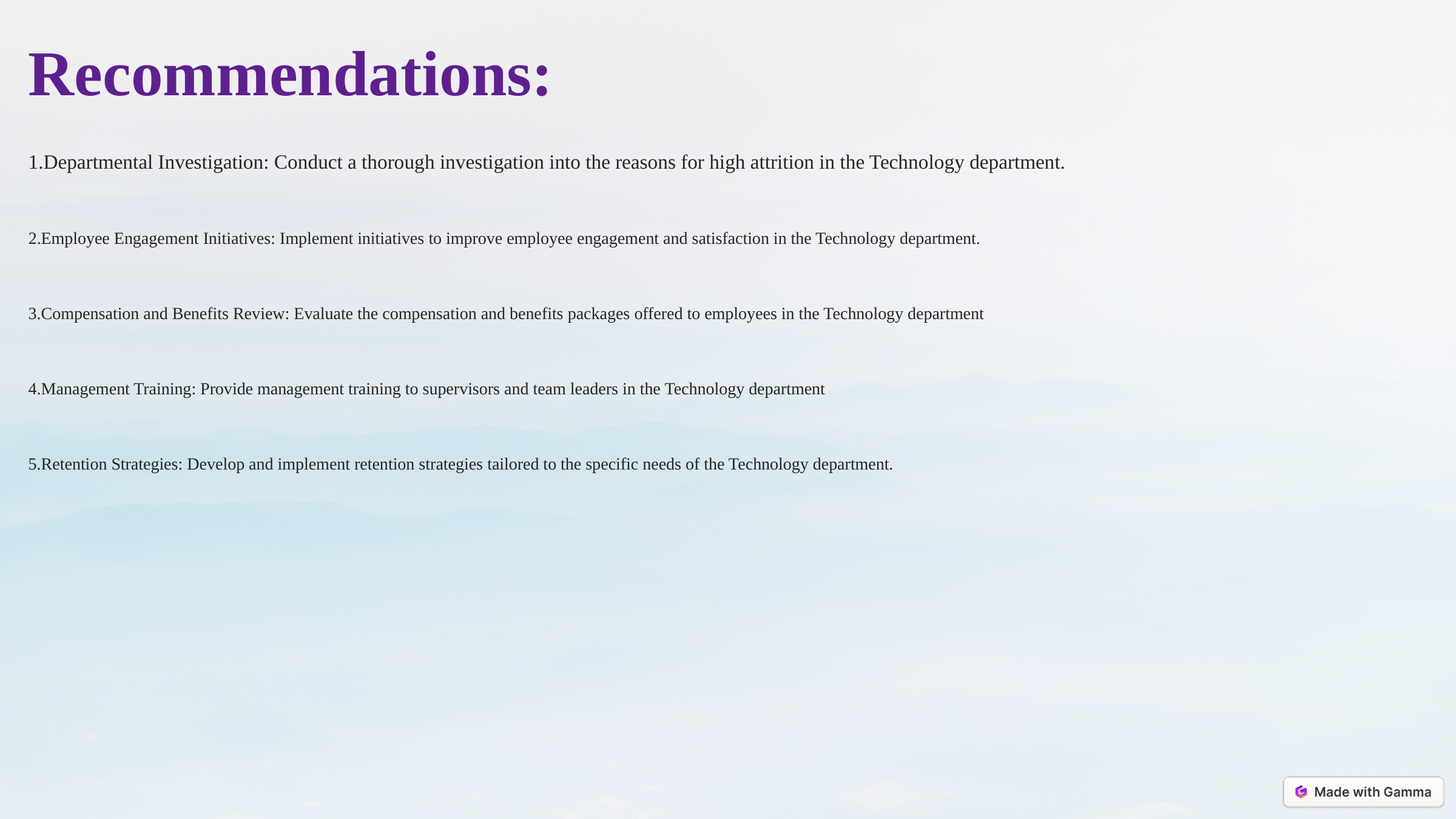

Recommendations:
1.Departmental Investigation: Conduct a thorough investigation into the reasons for high attrition in the Technology department.
2.Employee Engagement Initiatives: Implement initiatives to improve employee engagement and satisfaction in the Technology department.
3.Compensation and Benefits Review: Evaluate the compensation and benefits packages offered to employees in the Technology department
4.Management Training: Provide management training to supervisors and team leaders in the Technology department
5.Retention Strategies: Develop and implement retention strategies tailored to the specific needs of the Technology department.